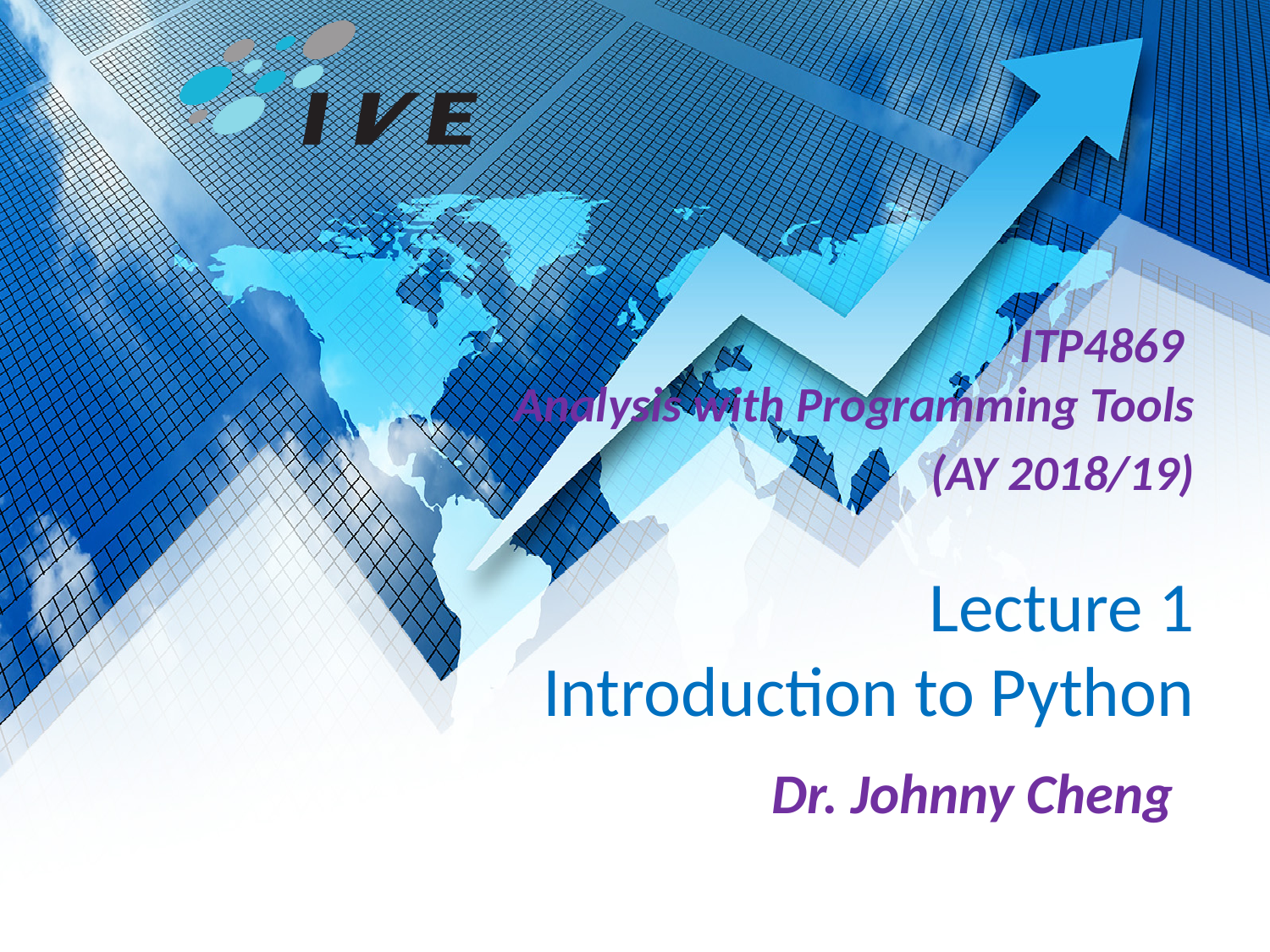

ITP4869
Analysis with Programming Tools
(AY 2018/19)
# Lecture 1 Introduction to Python
Dr. Johnny Cheng